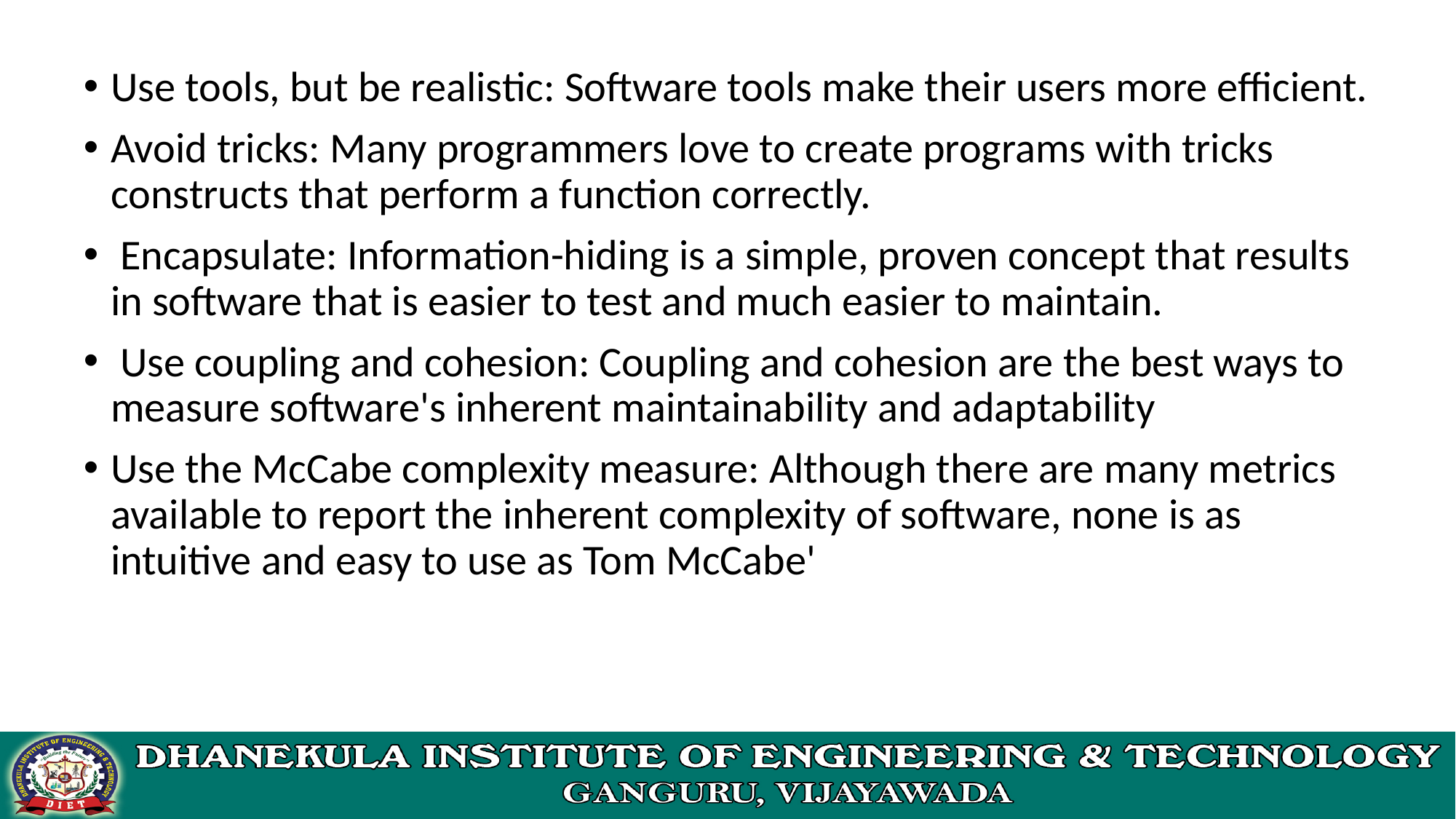

Use tools, but be realistic: Software tools make their users more efficient.
Avoid tricks: Many programmers love to create programs with tricks constructs that perform a function correctly.
 Encapsulate: Information-hiding is a simple, proven concept that results in software that is easier to test and much easier to maintain.
 Use coupling and cohesion: Coupling and cohesion are the best ways to measure software's inherent maintainability and adaptability
Use the McCabe complexity measure: Although there are many metrics available to report the inherent complexity of software, none is as intuitive and easy to use as Tom McCabe'